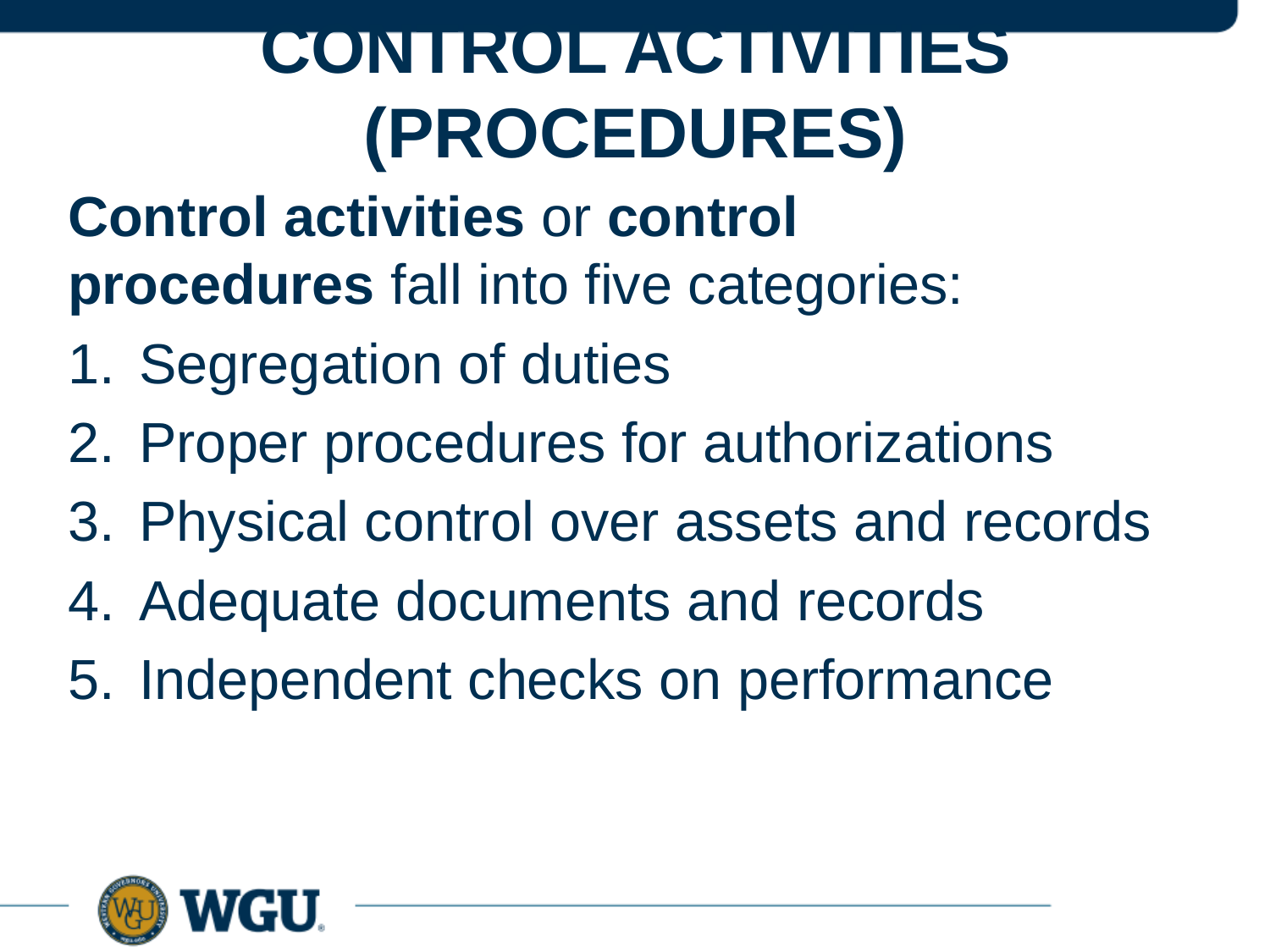

# Control Activities (procedures)
Control activities or control procedures fall into five categories:
Segregation of duties
Proper procedures for authorizations
Physical control over assets and records
Adequate documents and records
Independent checks on performance